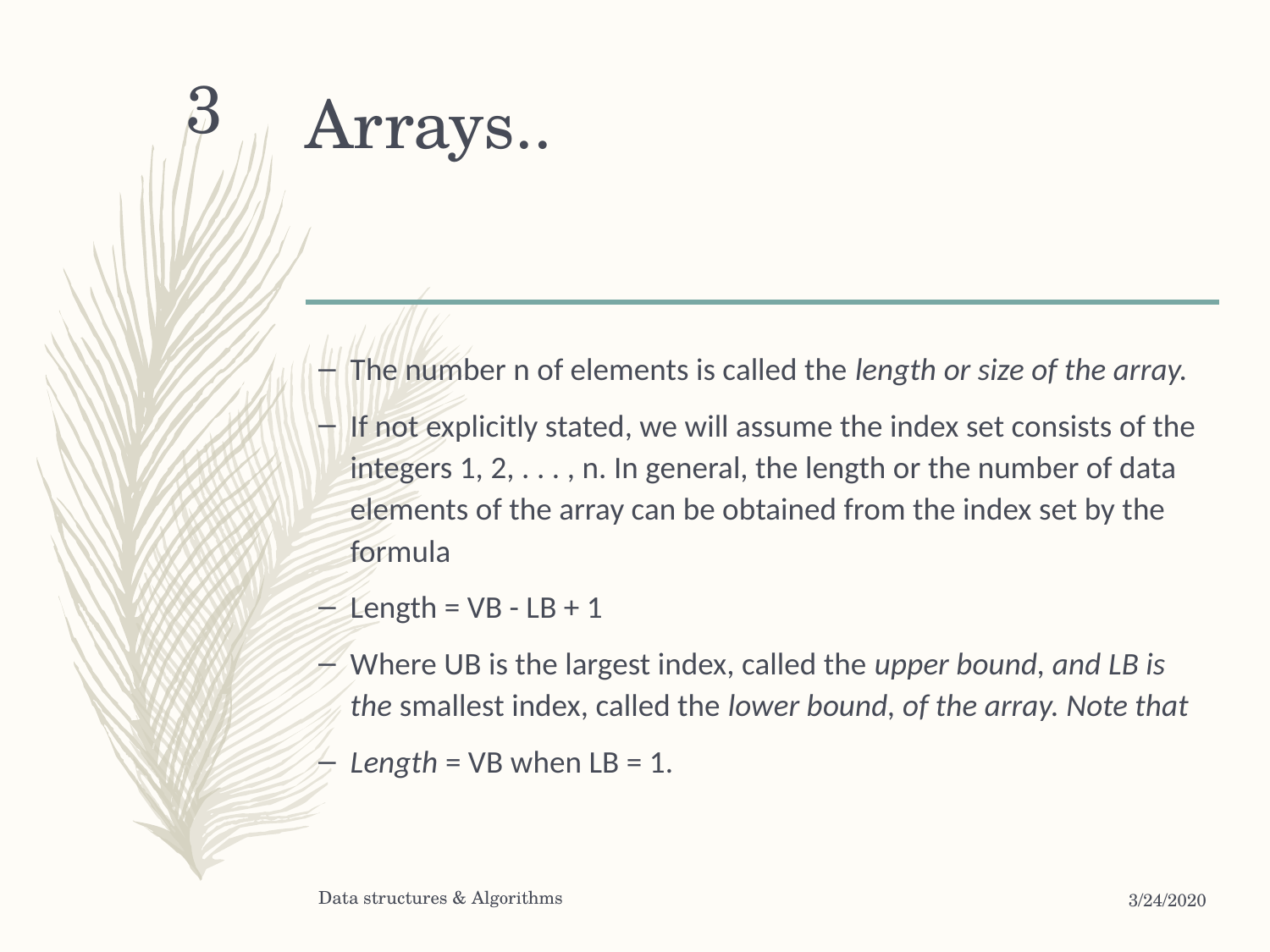

# Arrays..
3
The number n of elements is called the length or size of the array.
If not explicitly stated, we will assume the index set consists of the integers 1, 2, . . . , n. In general, the length or the number of data elements of the array can be obtained from the index set by the formula
Length = VB - LB + 1
Where UB is the largest index, called the upper bound, and LB is the smallest index, called the lower bound, of the array. Note that
Length = VB when LB = 1.
Data structures & Algorithms
3/24/2020